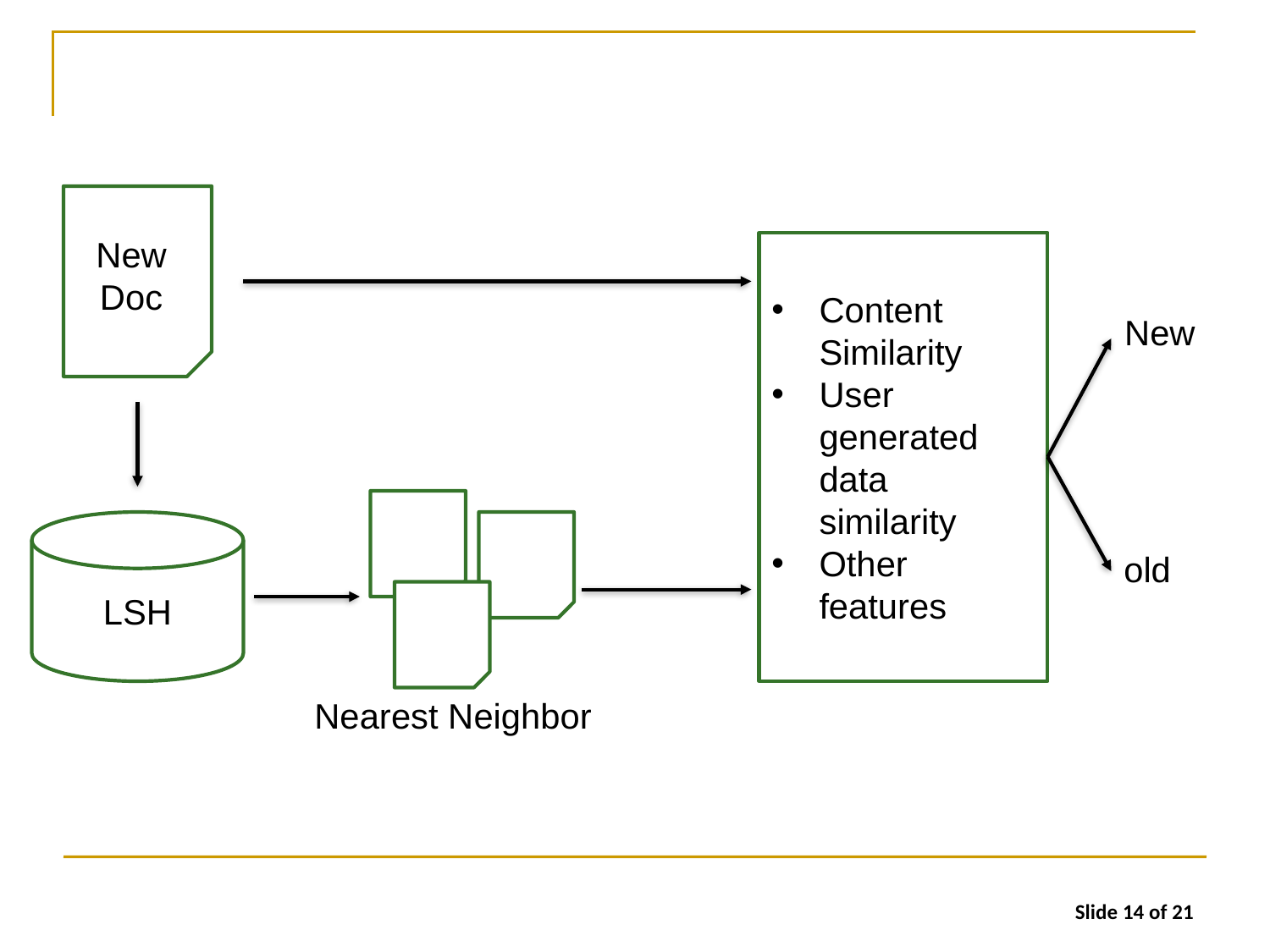

#
New Doc
Content Similarity
User generated data similarity
Other features
New

LSH

old

Nearest Neighbor
Slide 14 of 21